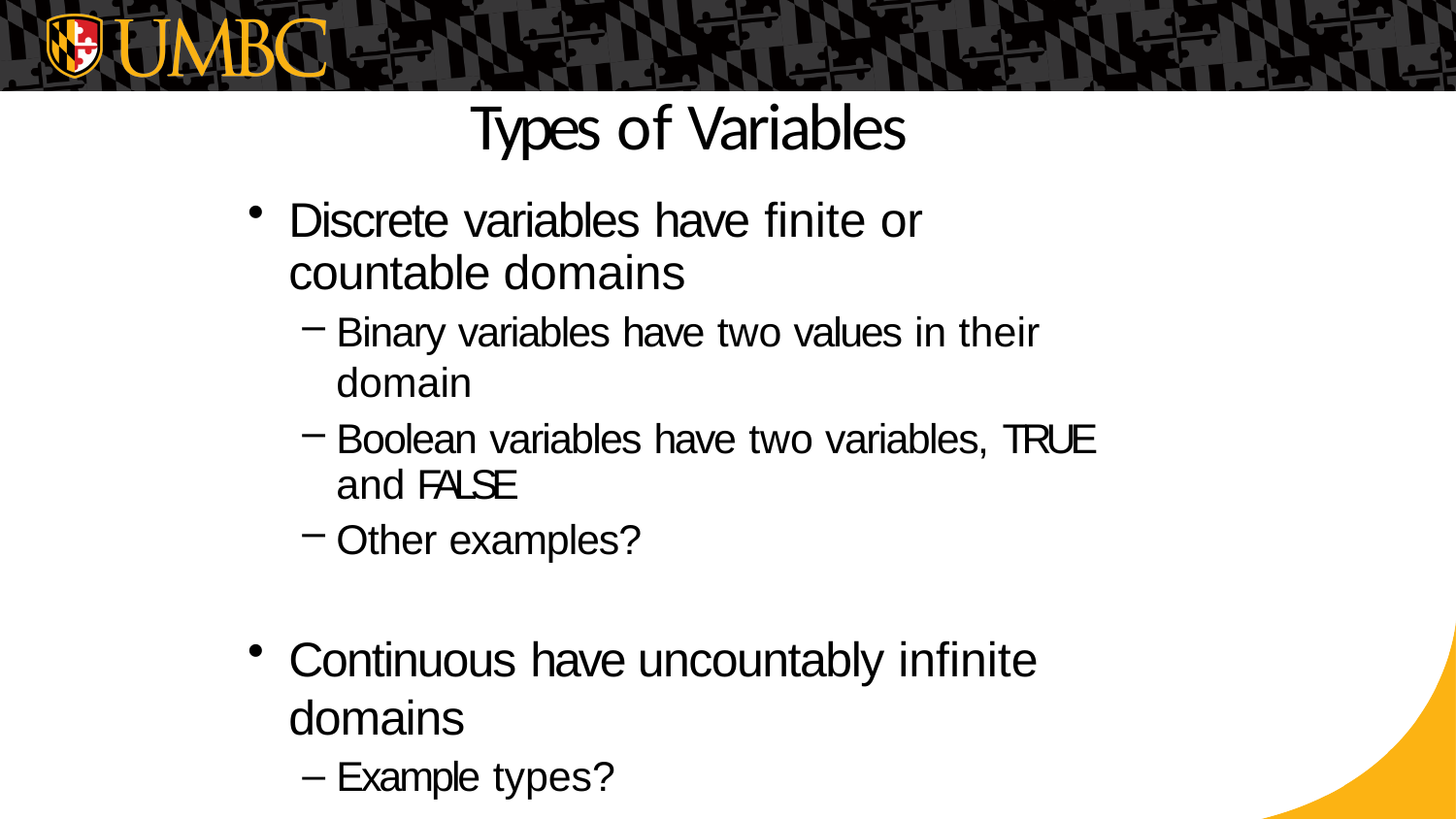

# Types of Variables
Discrete variables have finite or countable domains
Binary variables have two values in their domain
Boolean variables have two variables, TRUE and FALSE
Other examples?

Continuous have uncountably infinite domains
Example types?
Slide